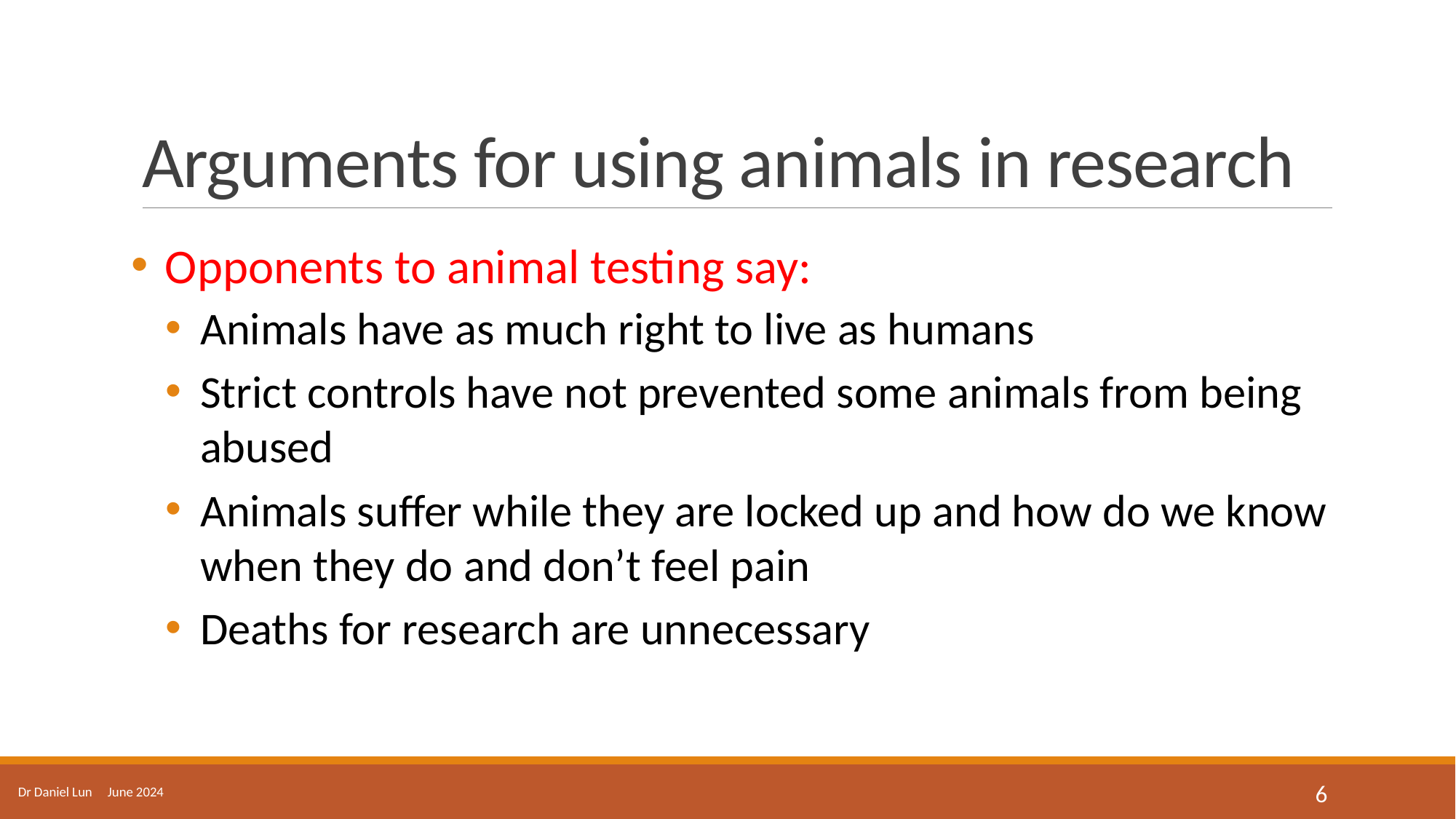

# Arguments for using animals in research
Opponents to animal testing say:
Animals have as much right to live as humans
Strict controls have not prevented some animals from being abused
Animals suffer while they are locked up and how do we know when they do and don’t feel pain
Deaths for research are unnecessary

Dr Daniel Lun     June 2024
6